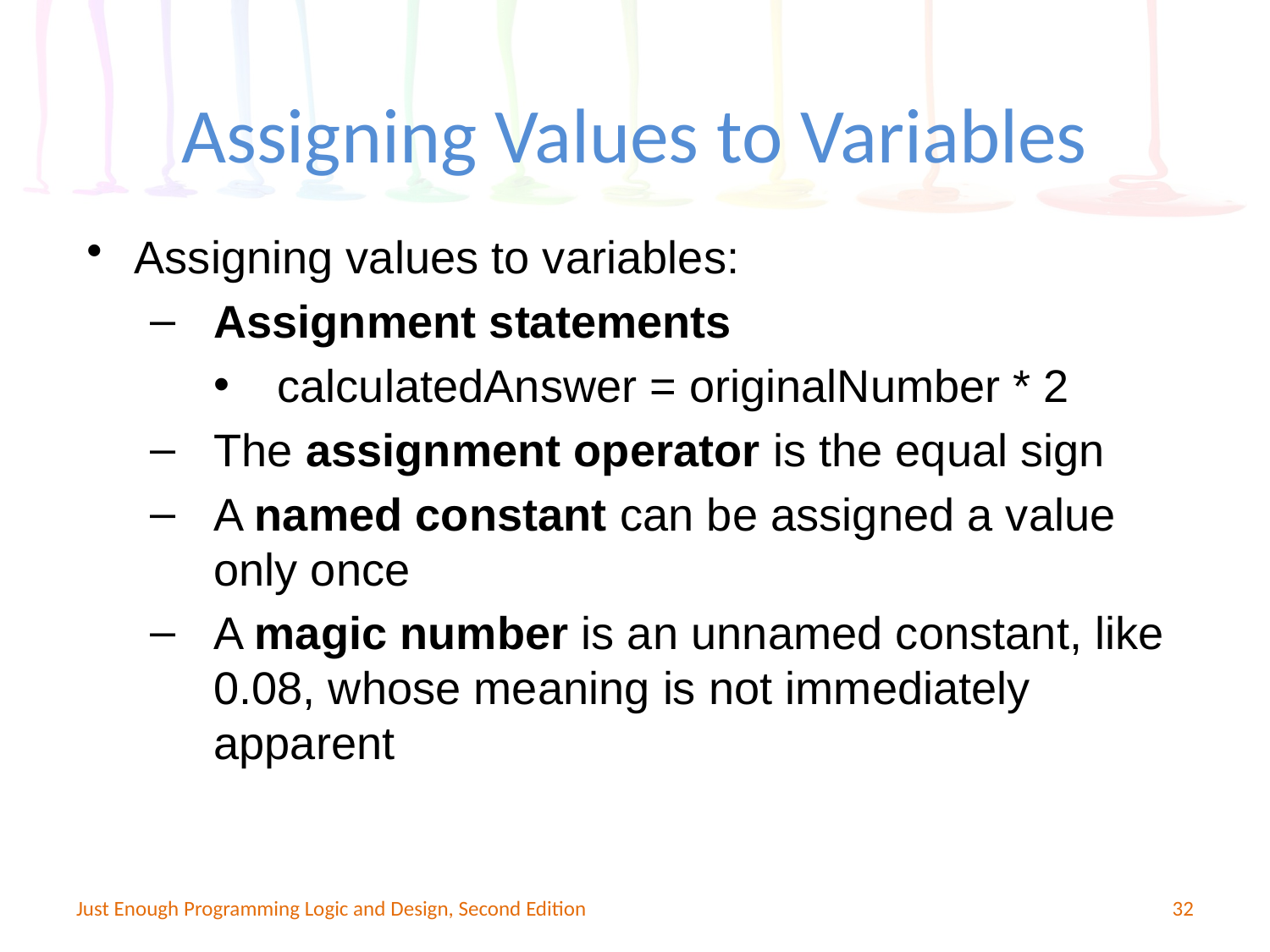

Assigning Values to Variables
Assigning values to variables:
Assignment statements
calculatedAnswer = originalNumber * 2
The assignment operator is the equal sign
A named constant can be assigned a value only once
A magic number is an unnamed constant, like 0.08, whose meaning is not immediately apparent

Just Enough Programming Logic and Design, Second Edition
32